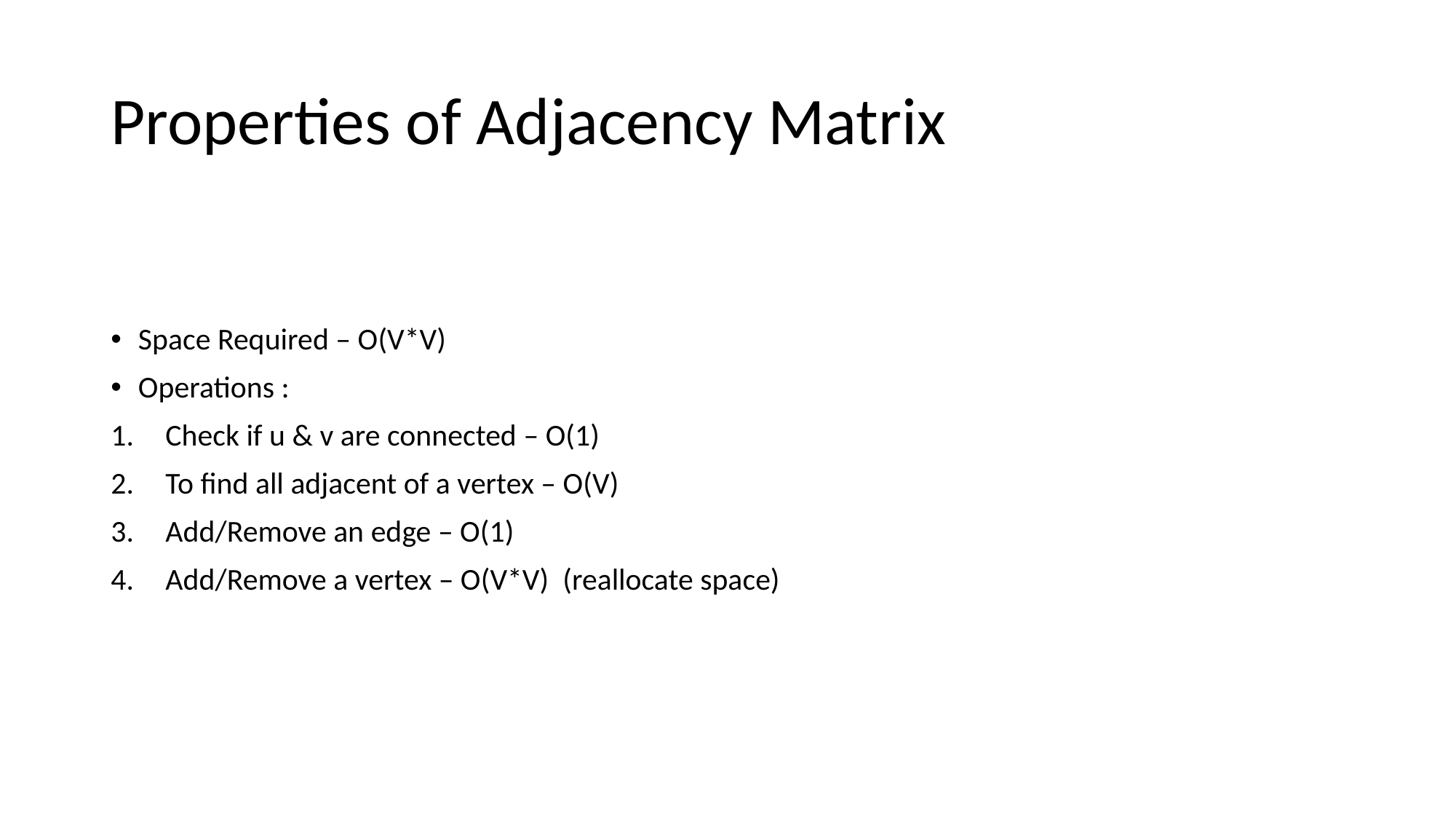

# Properties of Adjacency Matrix
Space Required – O(V*V)
Operations :
Check if u & v are connected – O(1)
To find all adjacent of a vertex – O(V)
Add/Remove an edge – O(1)
Add/Remove a vertex – O(V*V)  (reallocate space)